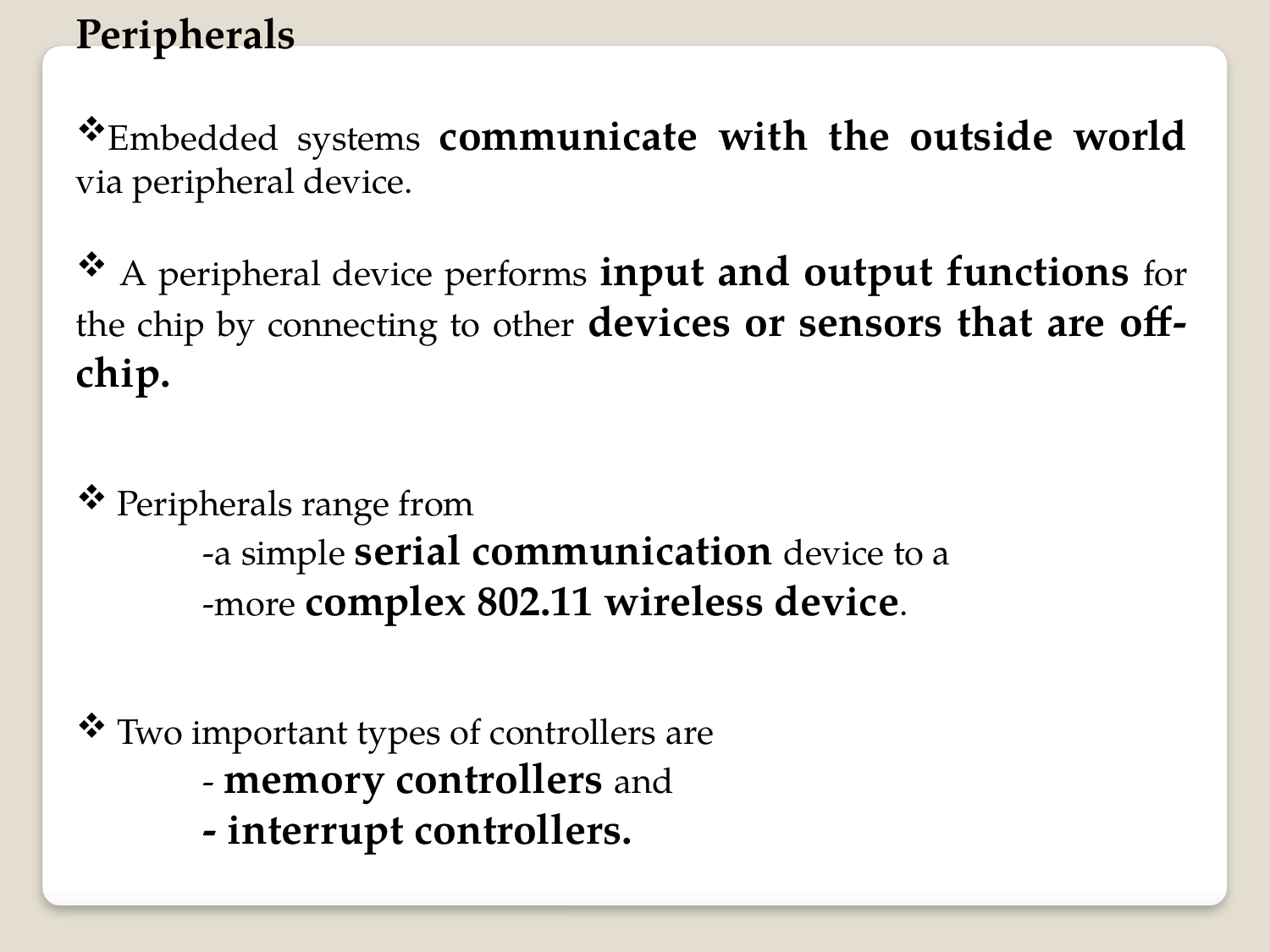

Peripherals

Embedded systems communicate with the outside world via peripheral device.

 A peripheral device performs input and output functions for the chip by connecting to other devices or sensors that are off-chip.

 Peripherals range from
	-a simple serial communication device to a
 	-more complex 802.11 wireless device.

 Two important types of controllers are
	- memory controllers and
	- interrupt controllers.